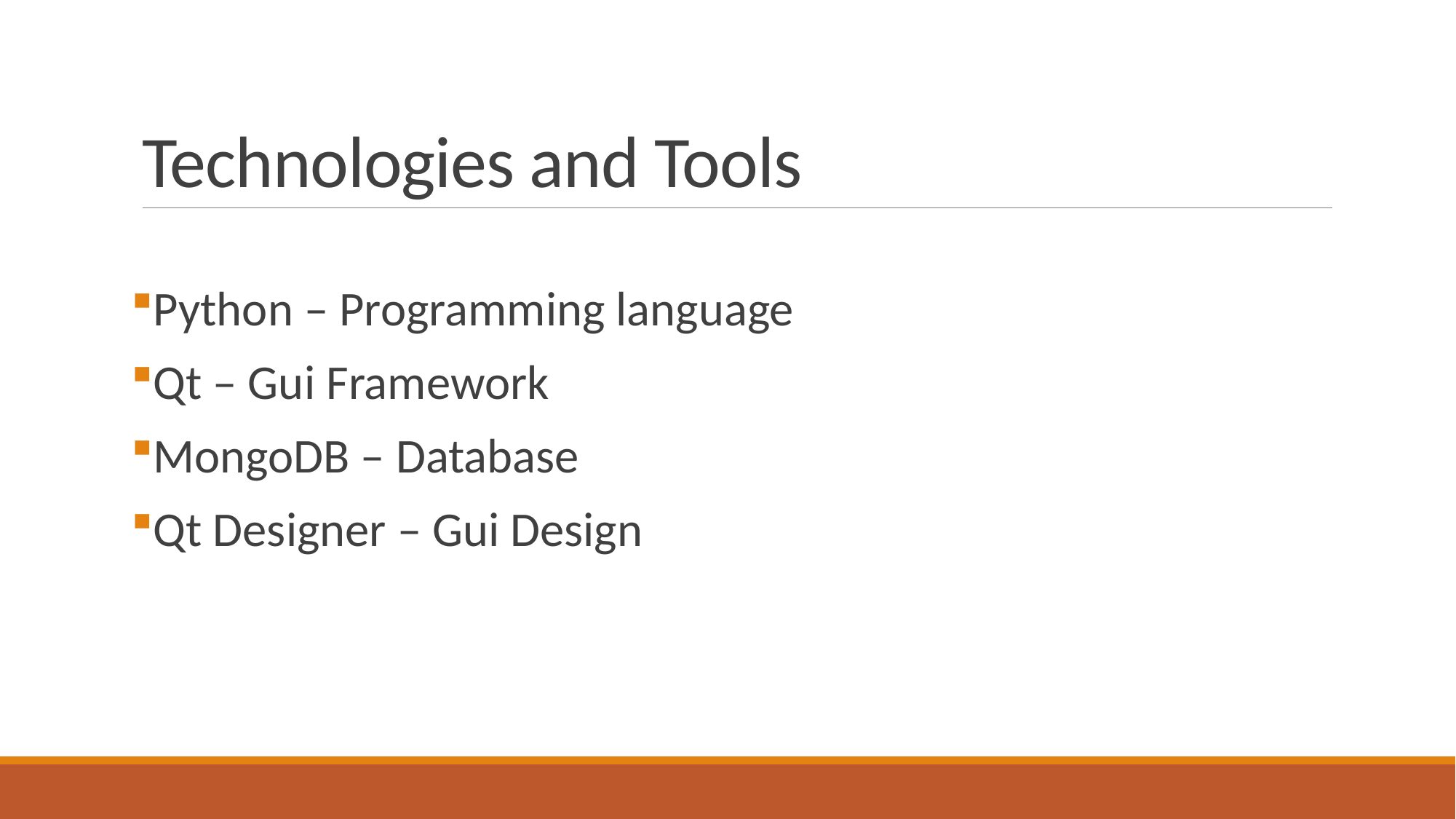

# Technologies and Tools

Python – Programming language
Qt – Gui Framework
MongoDB – Database
Qt Designer – Gui Design